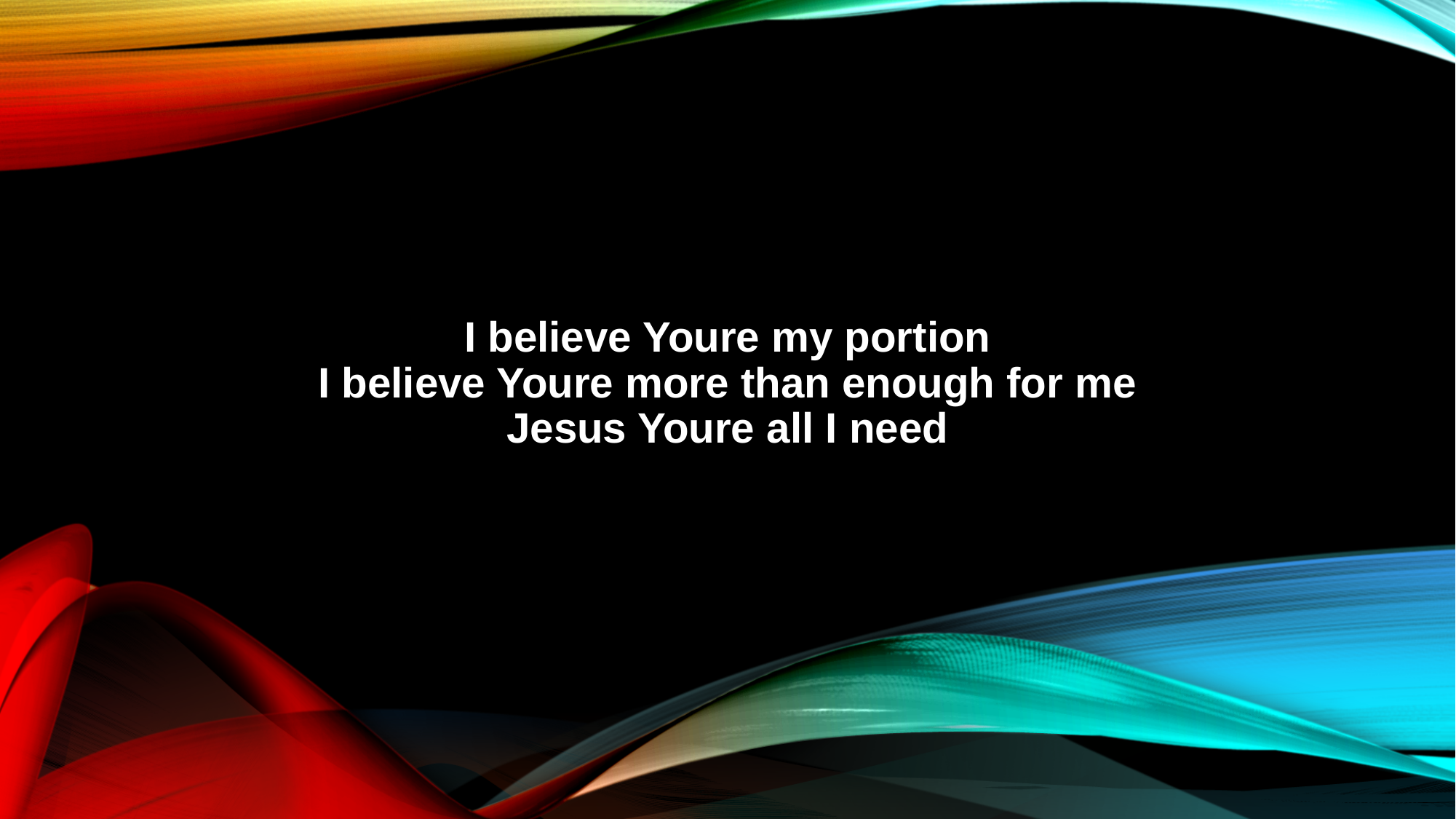

I believe Youre my portion
I believe Youre more than enough for me
Jesus Youre all I need